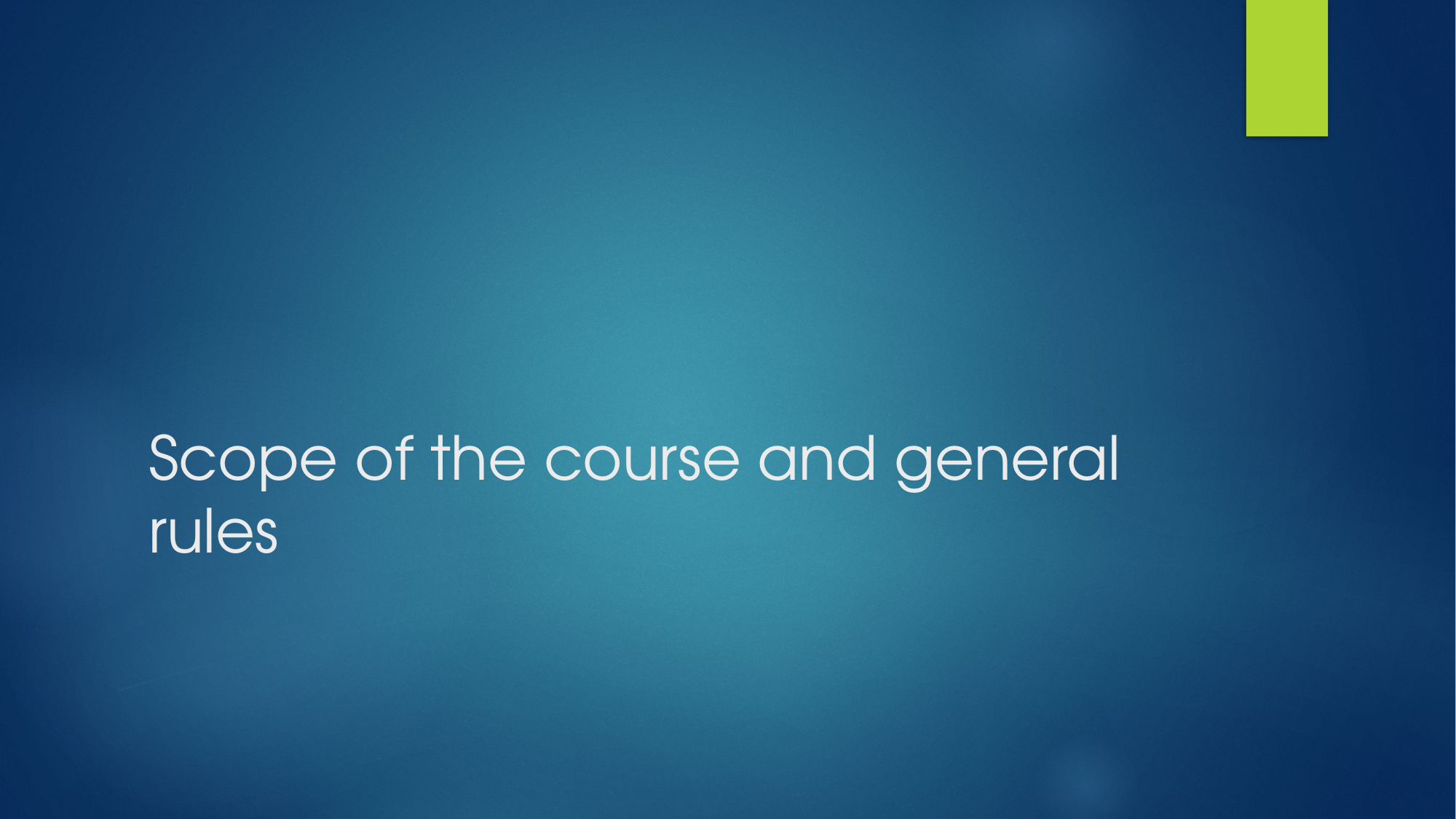

# Scope of the course and general rules